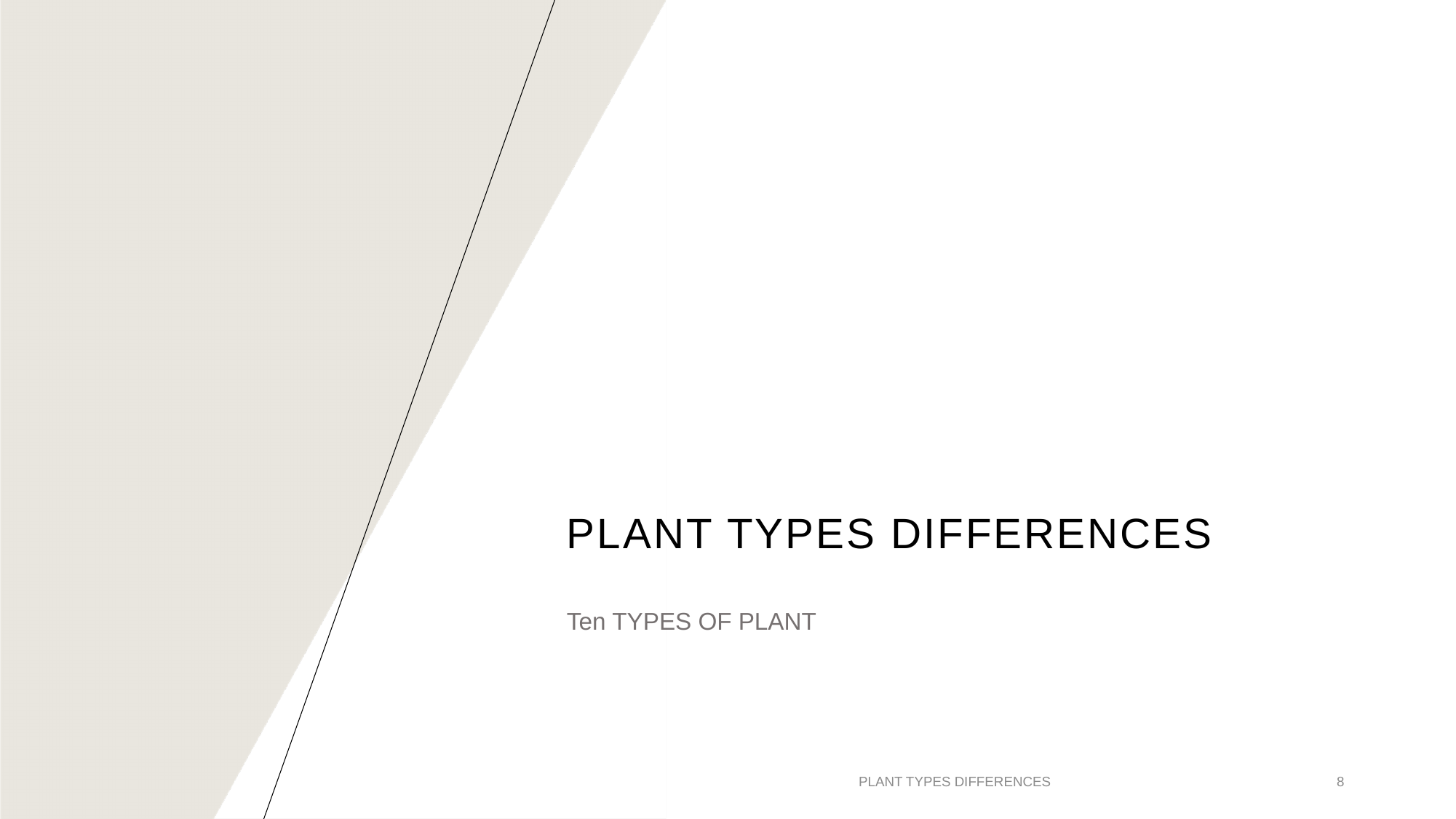

# Plant Types Differences
Ten TYPES OF PLANT
PLANT TYPES DIFFERENCES
8